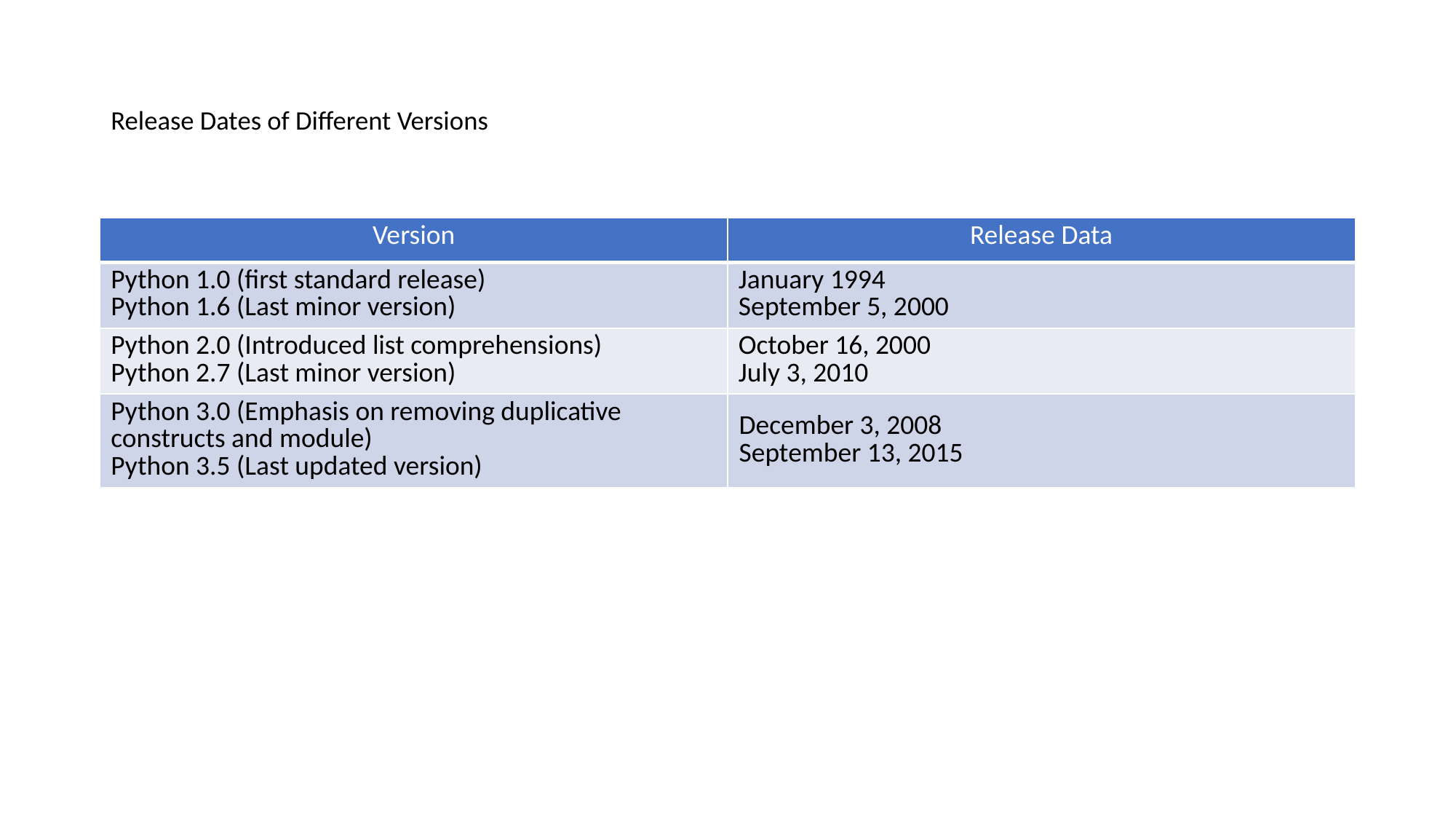

# Release Dates of Different Versions
| Version | Release Data |
| --- | --- |
| Python 1.0 (first standard release) Python 1.6 (Last minor version) | January 1994 September 5, 2000 |
| Python 2.0 (Introduced list comprehensions) Python 2.7 (Last minor version) | October 16, 2000 July 3, 2010 |
| Python 3.0 (Emphasis on removing duplicative constructs and module) Python 3.5 (Last updated version) | December 3, 2008 September 13, 2015 |